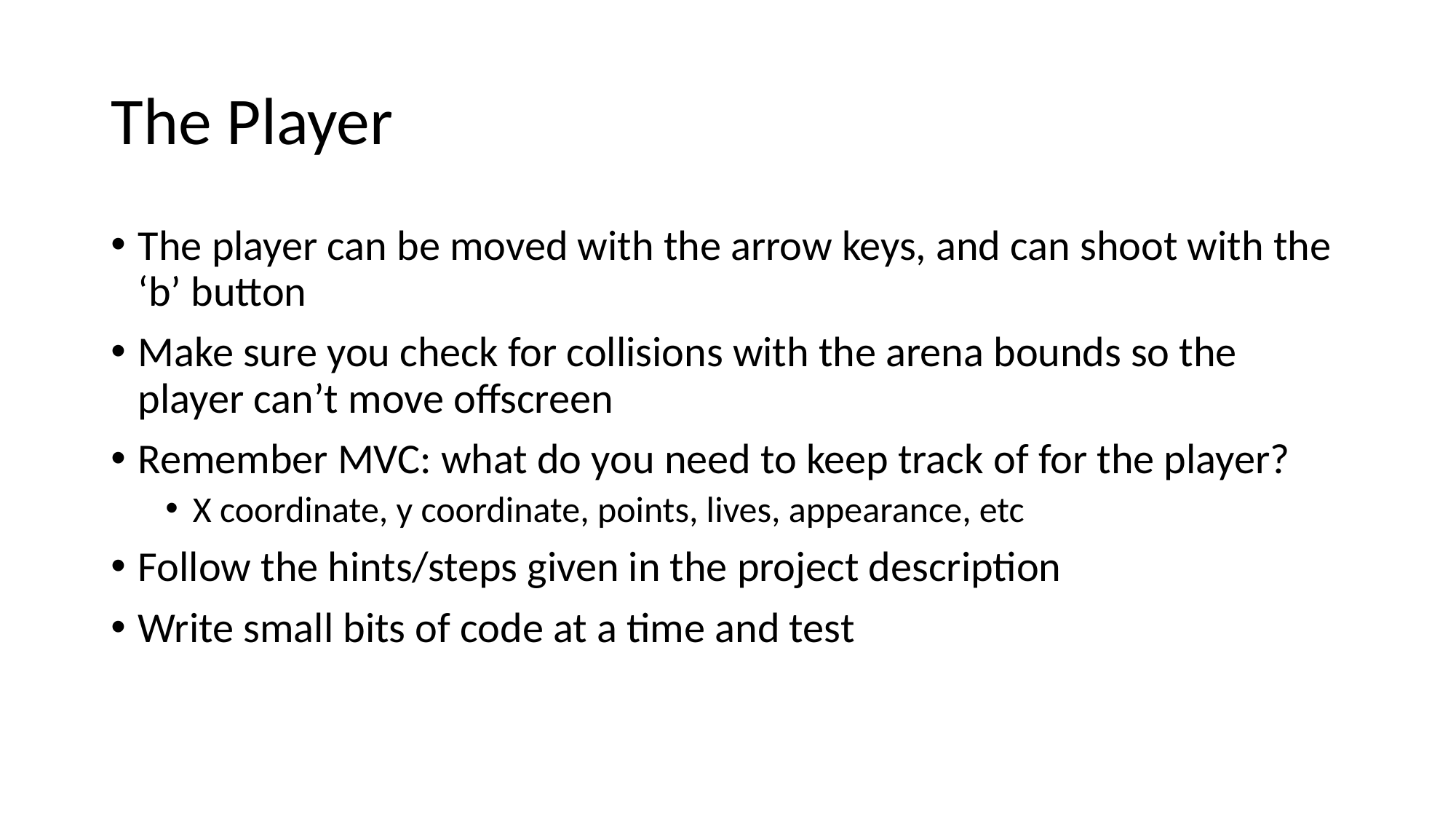

# The Player
The player can be moved with the arrow keys, and can shoot with the ‘b’ button
Make sure you check for collisions with the arena bounds so the player can’t move offscreen
Remember MVC: what do you need to keep track of for the player?
X coordinate, y coordinate, points, lives, appearance, etc
Follow the hints/steps given in the project description
Write small bits of code at a time and test